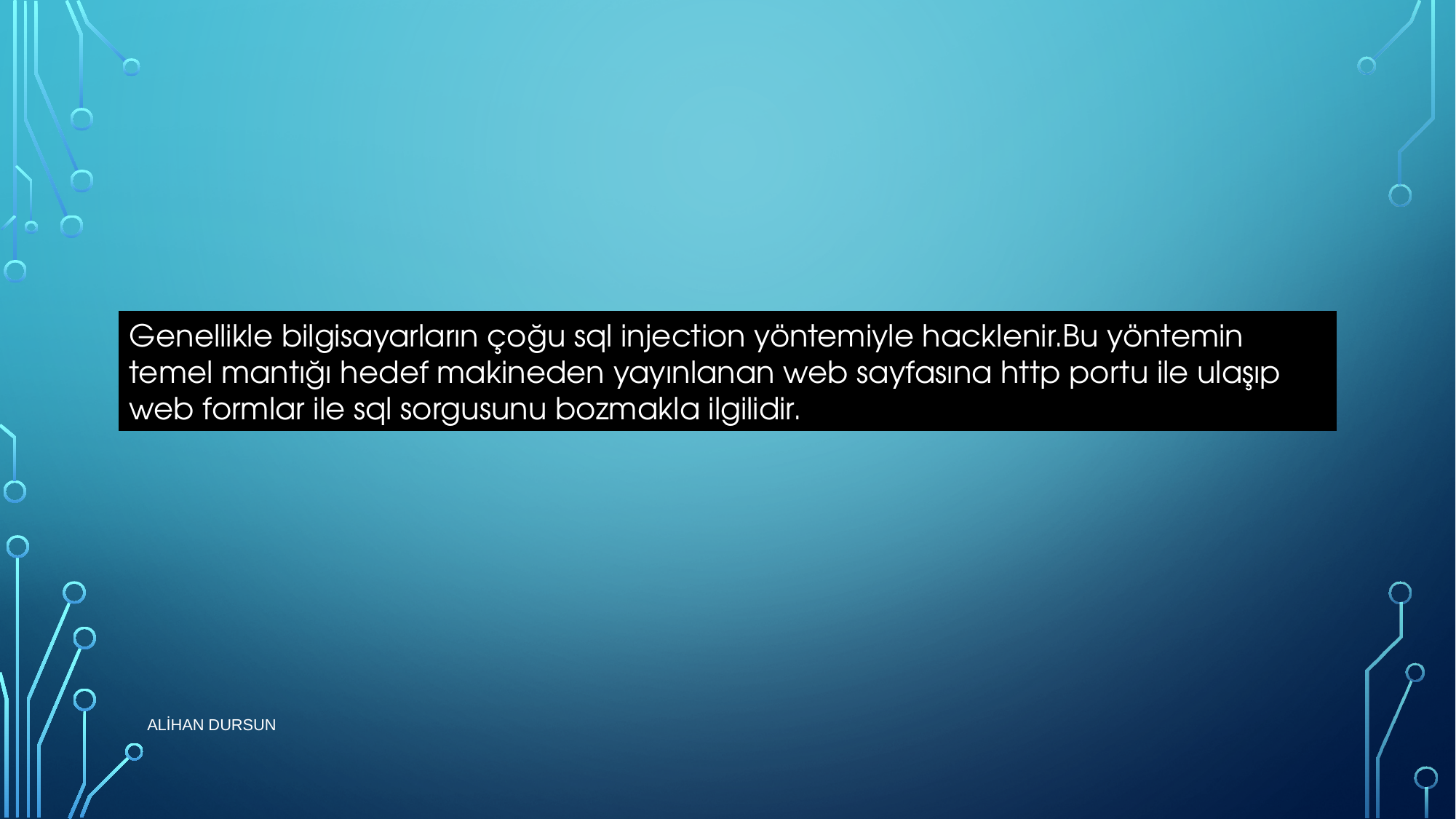

Genellikle bilgisayarların çoğu sql injection yöntemiyle hacklenir.Bu yöntemin temel mantığı hedef makineden yayınlanan web sayfasına http portu ile ulaşıp web formlar ile sql sorgusunu bozmakla ilgilidir.
Alihan Dursun